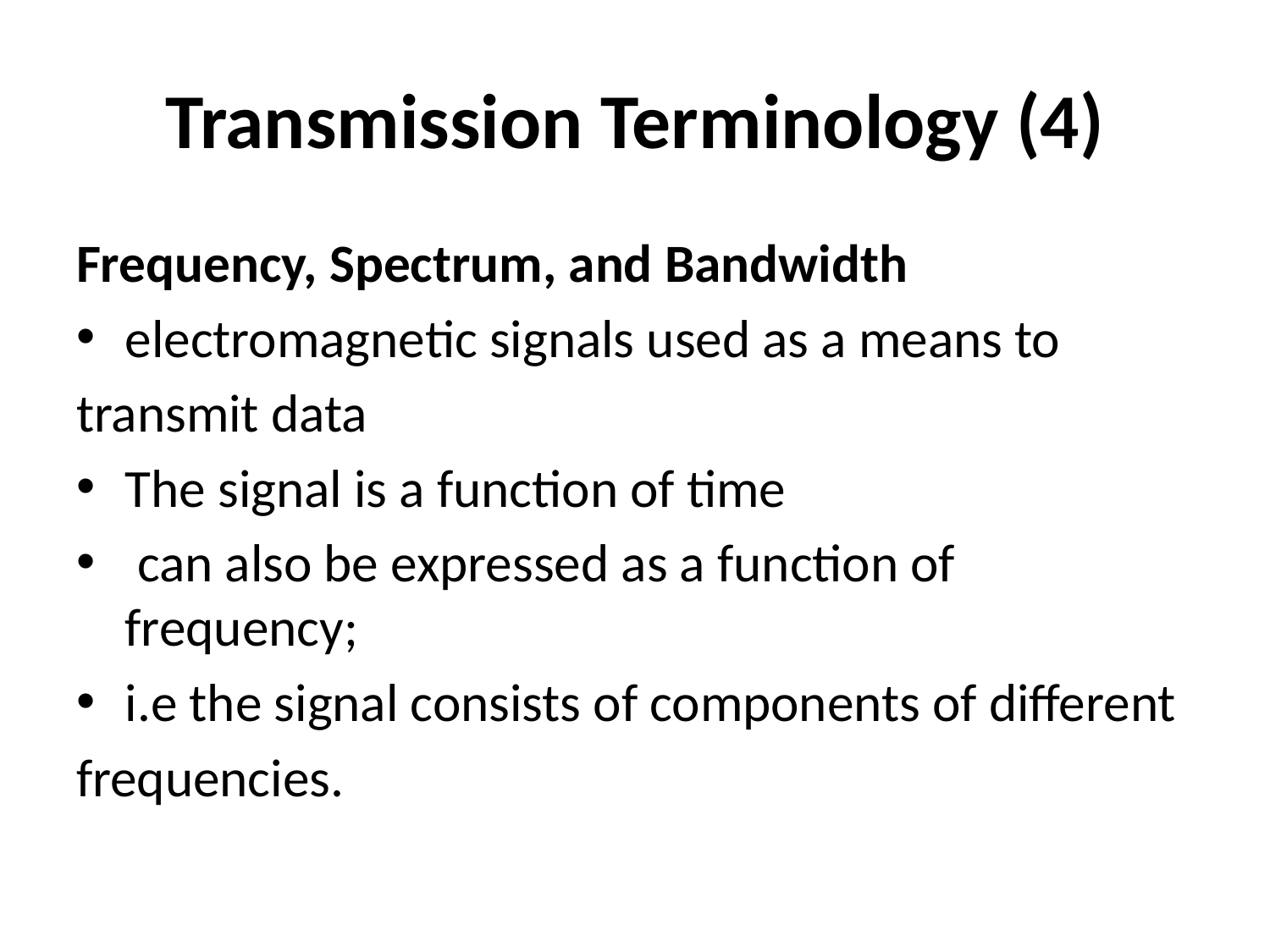

# Transmission Terminology (4)
Frequency, Spectrum, and Bandwidth
electromagnetic signals used as a means to
transmit data
The signal is a function of time
 can also be expressed as a function of frequency;
i.e the signal consists of components of different
frequencies.